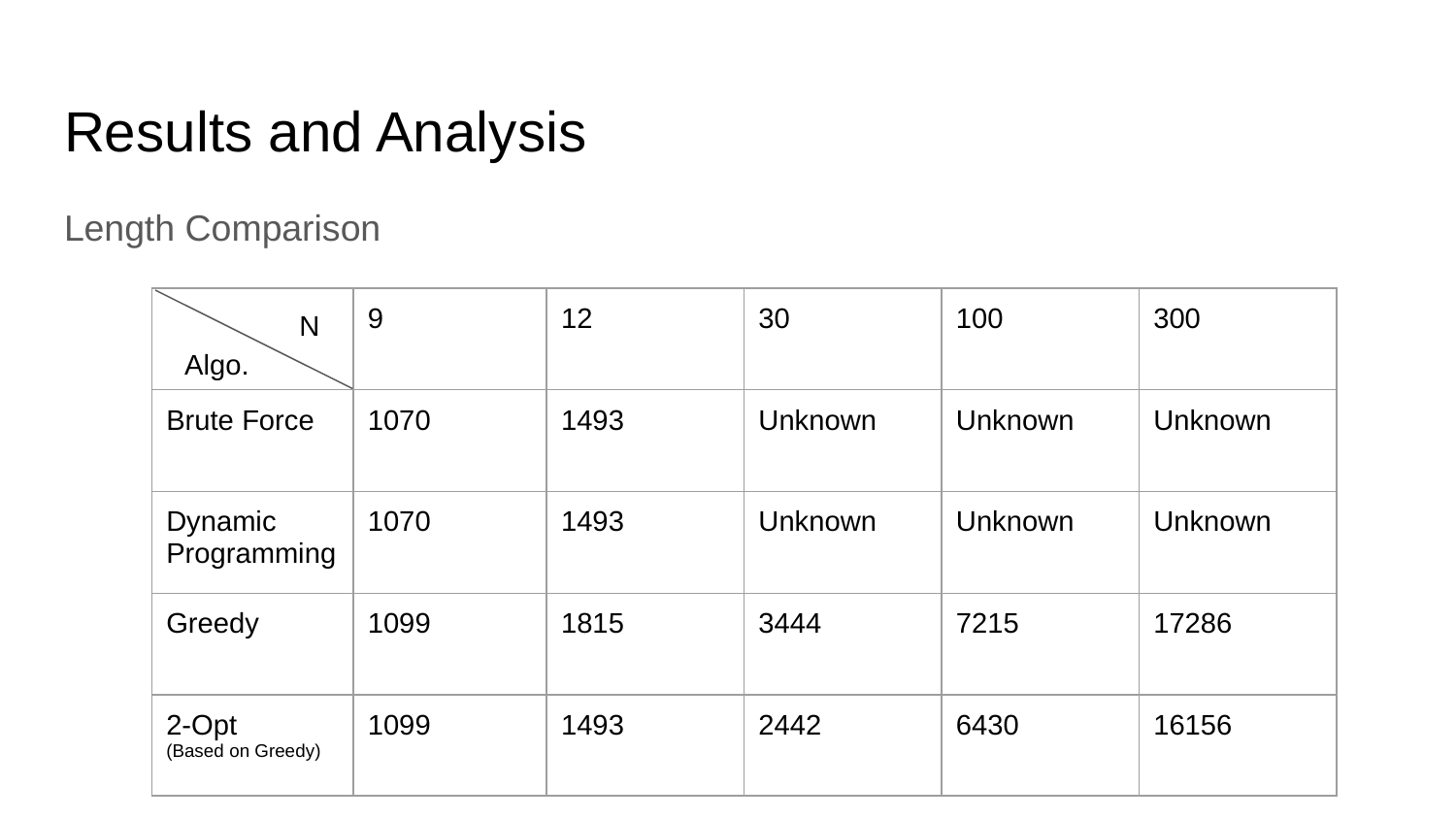

# Results and Analysis
Length Comparison

|  | 9 | 12 | 30 | 100 | 300 |
| --- | --- | --- | --- | --- | --- |
| Brute Force | 1070 | 1493 | Unknown | Unknown | Unknown |
| Dynamic Programming | 1070 | 1493 | Unknown | Unknown | Unknown |
| Greedy | 1099 | 1815 | 3444 | 7215 | 17286 |
| 2-Opt (Based on Greedy) | 1099 | 1493 | 2442 | 6430 | 16156 |
N
Algo.